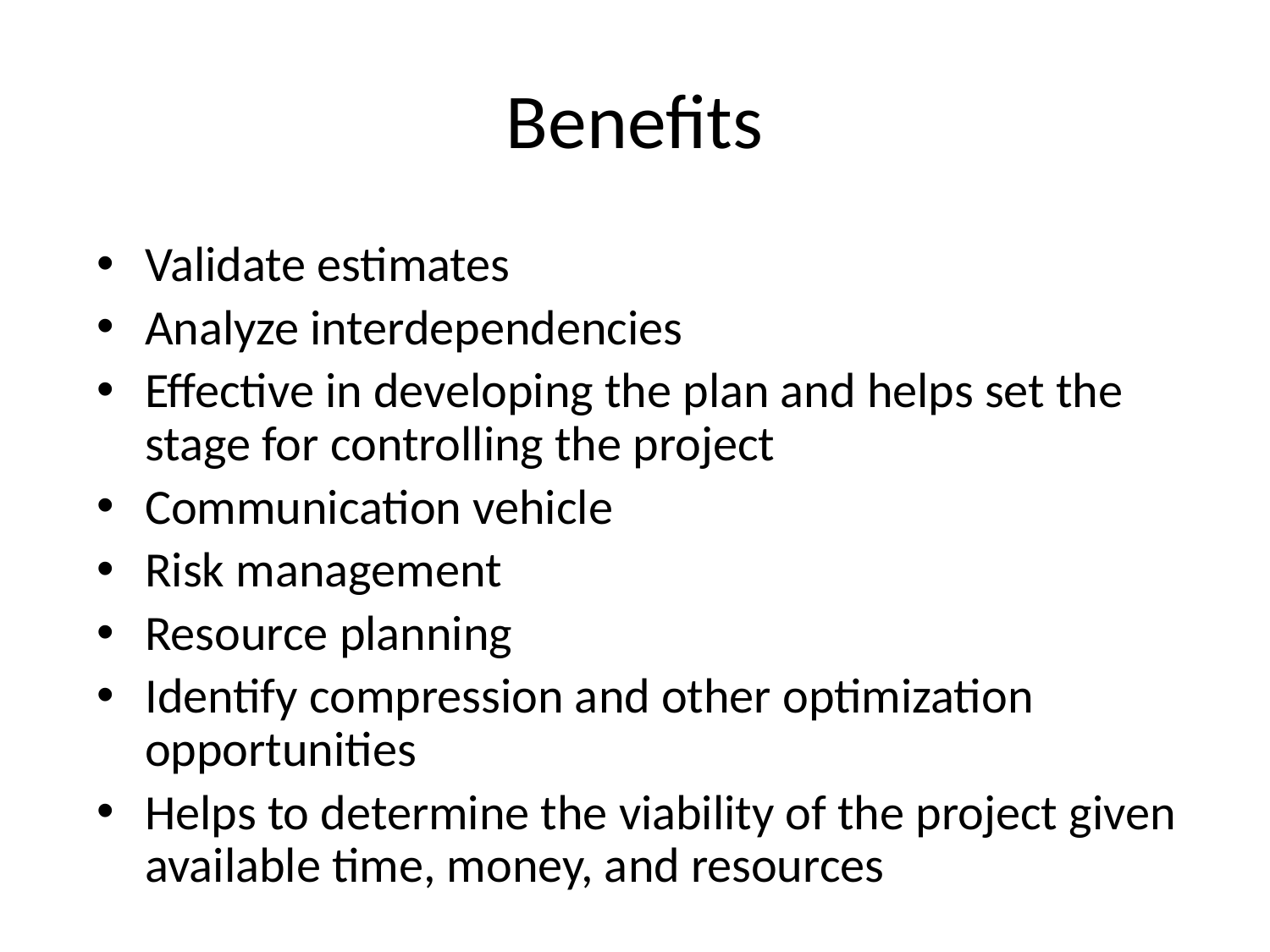

# Benefits
Validate estimates
Analyze interdependencies
Effective in developing the plan and helps set the stage for controlling the project
Communication vehicle
Risk management
Resource planning
Identify compression and other optimization opportunities
Helps to determine the viability of the project given available time, money, and resources